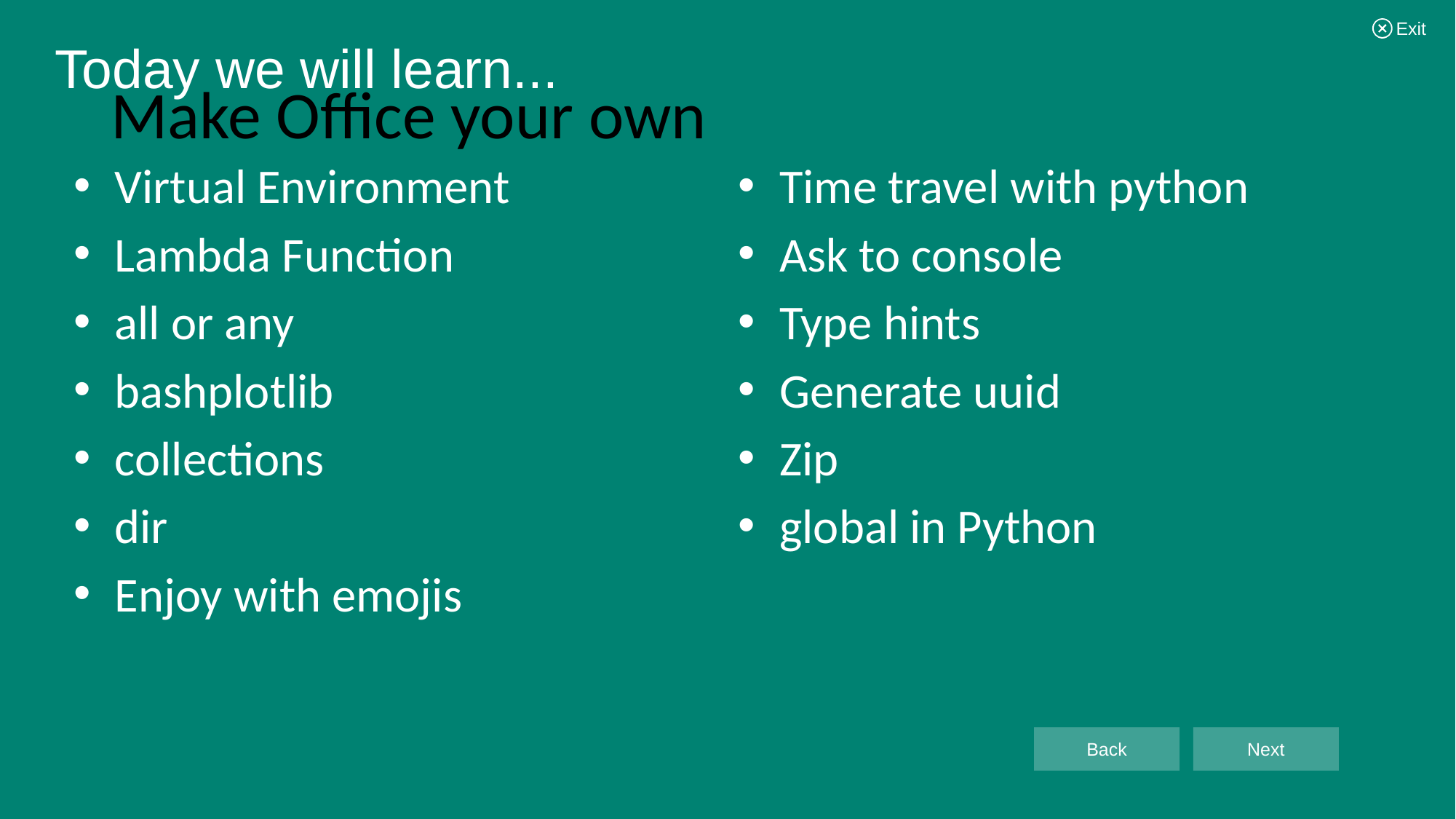

Exit

Today we will learn...
# Make Office your own
Time travel with python
Ask to console
Type hints
Generate uuid
Zip
global in Python
Virtual Environment
Lambda Function
all or any
bashplotlib
collections
dir
Enjoy with emojis
Back
Next